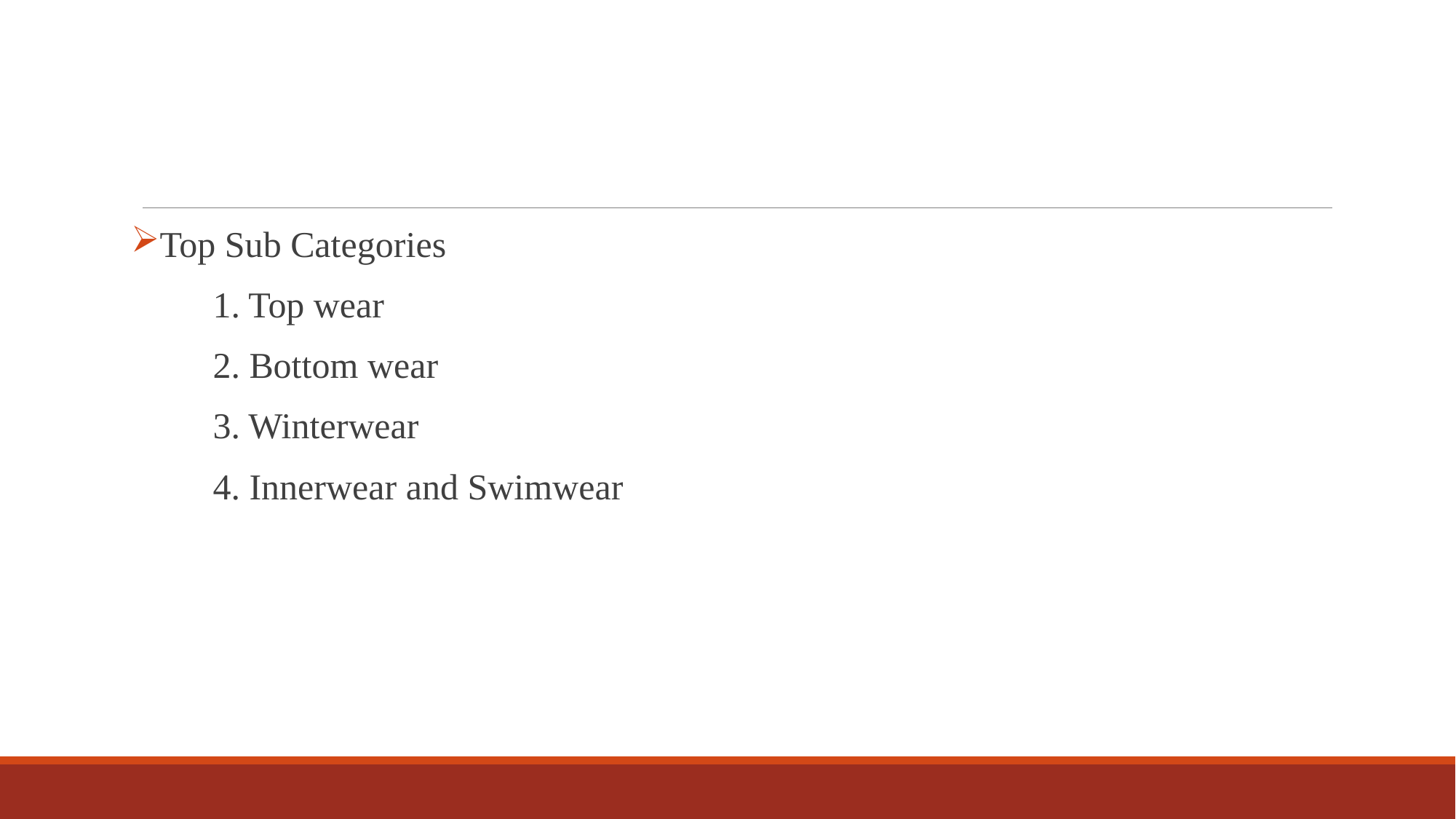

Top Sub Categories
         1. Top wear
         2. Bottom wear
         3. Winterwear
         4. Innerwear and Swimwear